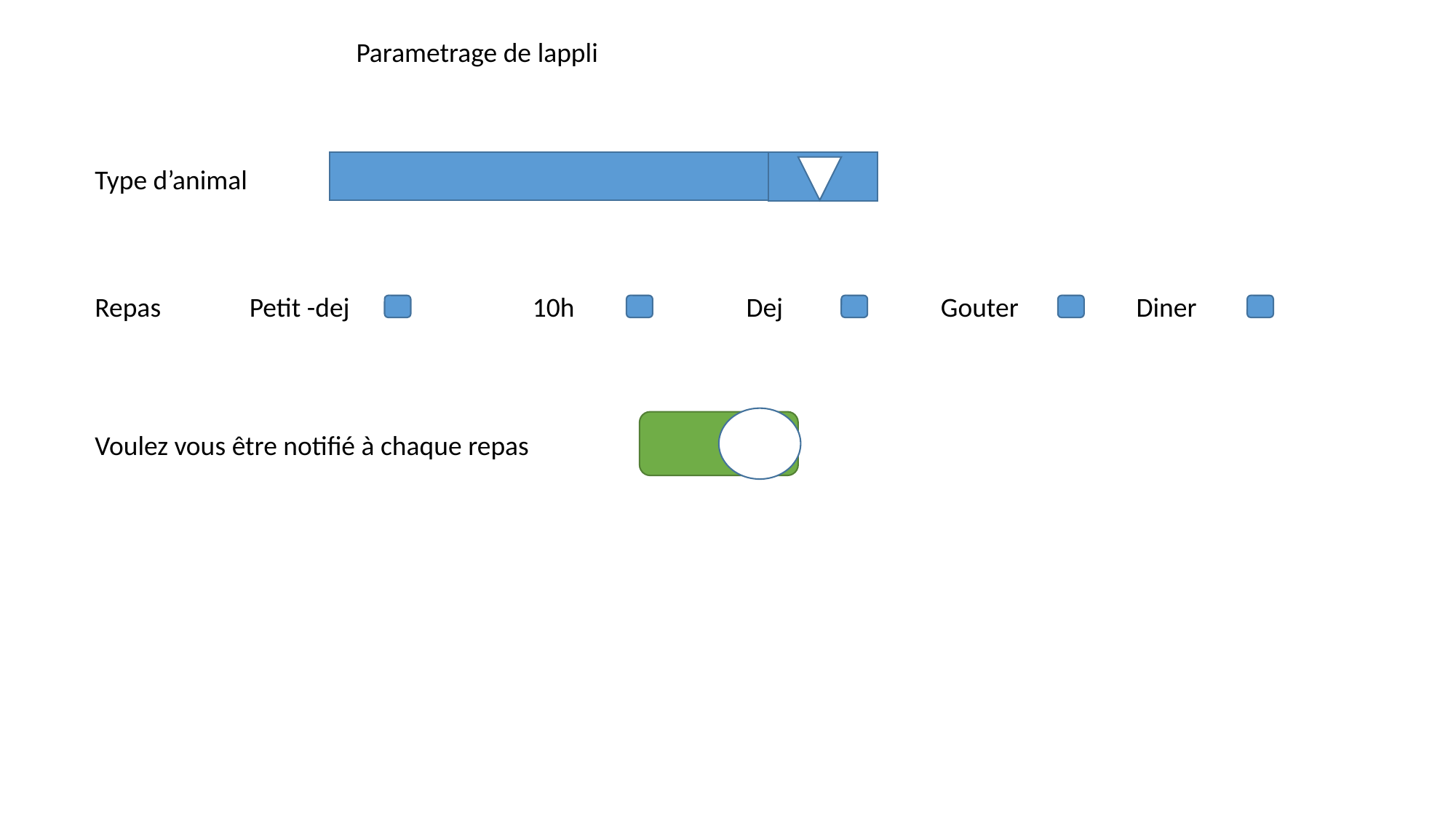

Parametrage de lappli

Type d’animal

Repas
Petit -dej
10h
Dej
Gouter
Diner

Voulez vous être notifié à chaque repas